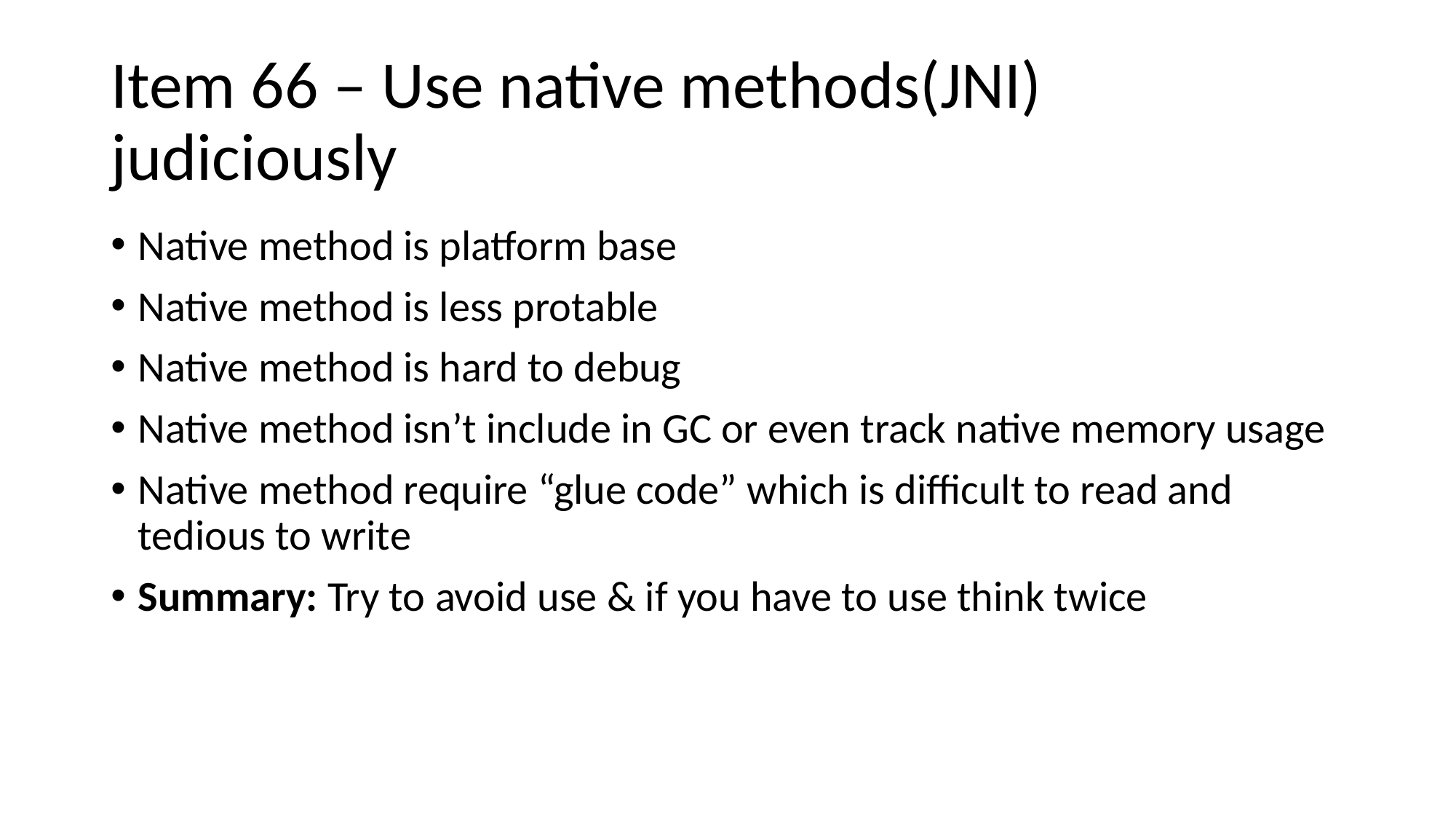

# Item 66 – Use native methods(JNI) judiciously
Native method is platform base
Native method is less protable
Native method is hard to debug
Native method isn’t include in GC or even track native memory usage
Native method require “glue code” which is difficult to read and tedious to write
Summary: Try to avoid use & if you have to use think twice